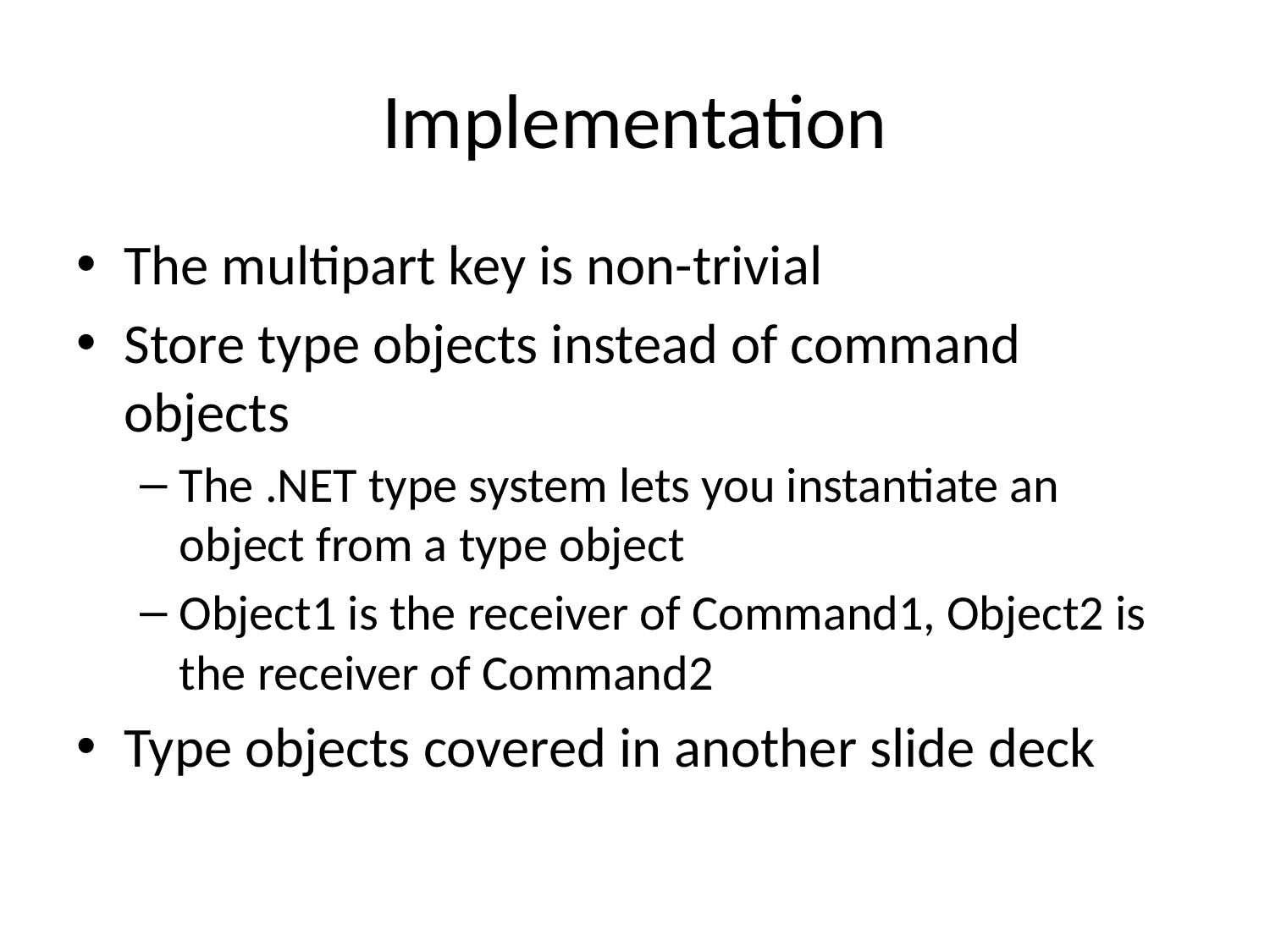

# Implementation
The multipart key is non-trivial
Store type objects instead of command objects
The .NET type system lets you instantiate an object from a type object
Object1 is the receiver of Command1, Object2 is the receiver of Command2
Type objects covered in another slide deck